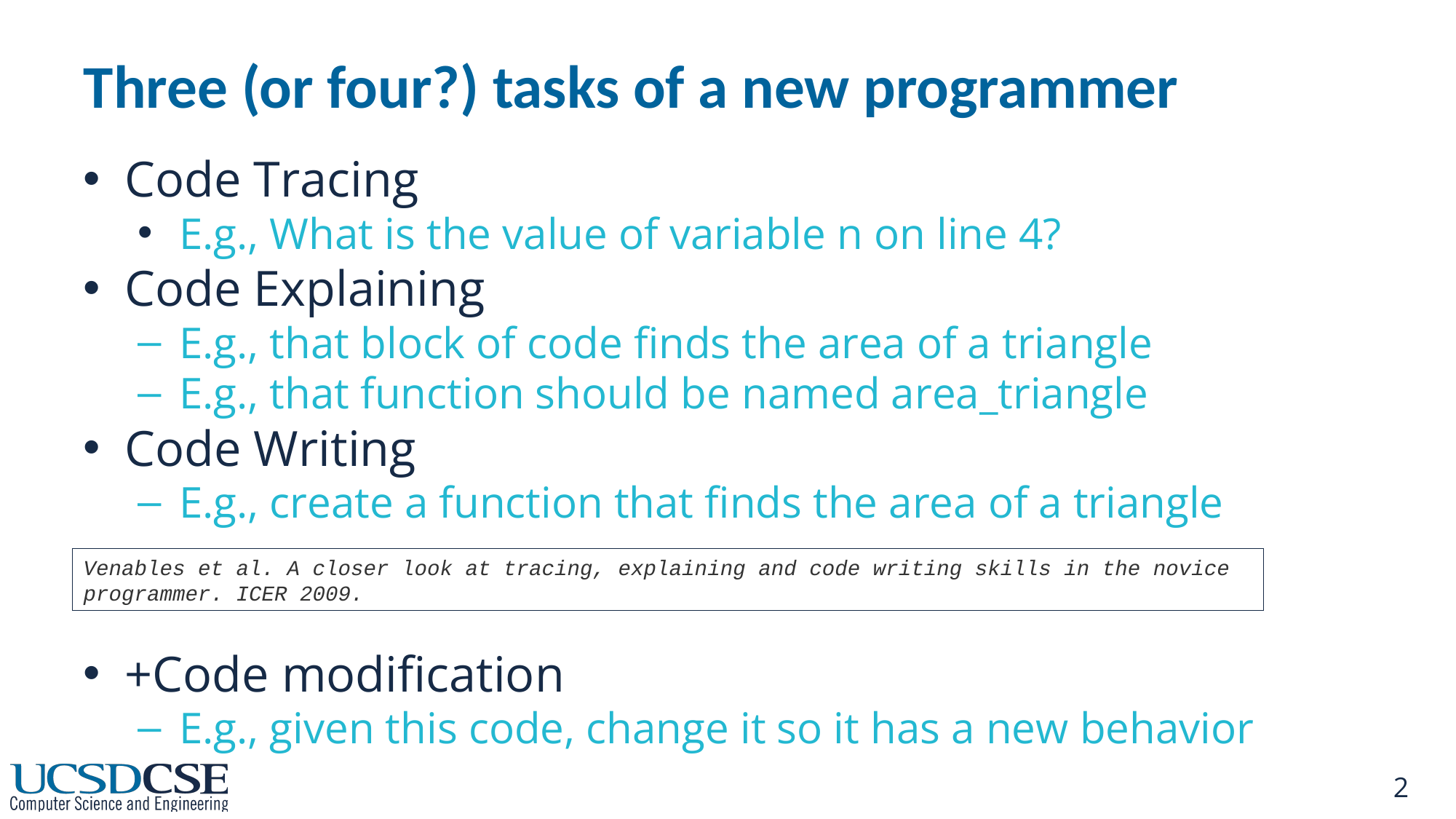

# Three (or four?) tasks of a new programmer
Code Tracing
E.g., What is the value of variable n on line 4?
Code Explaining
E.g., that block of code finds the area of a triangle
E.g., that function should be named area_triangle
Code Writing
E.g., create a function that finds the area of a triangle

+Code modification
E.g., given this code, change it so it has a new behavior

Venables et al. A closer look at tracing, explaining and code writing skills in the novice programmer. ICER 2009.